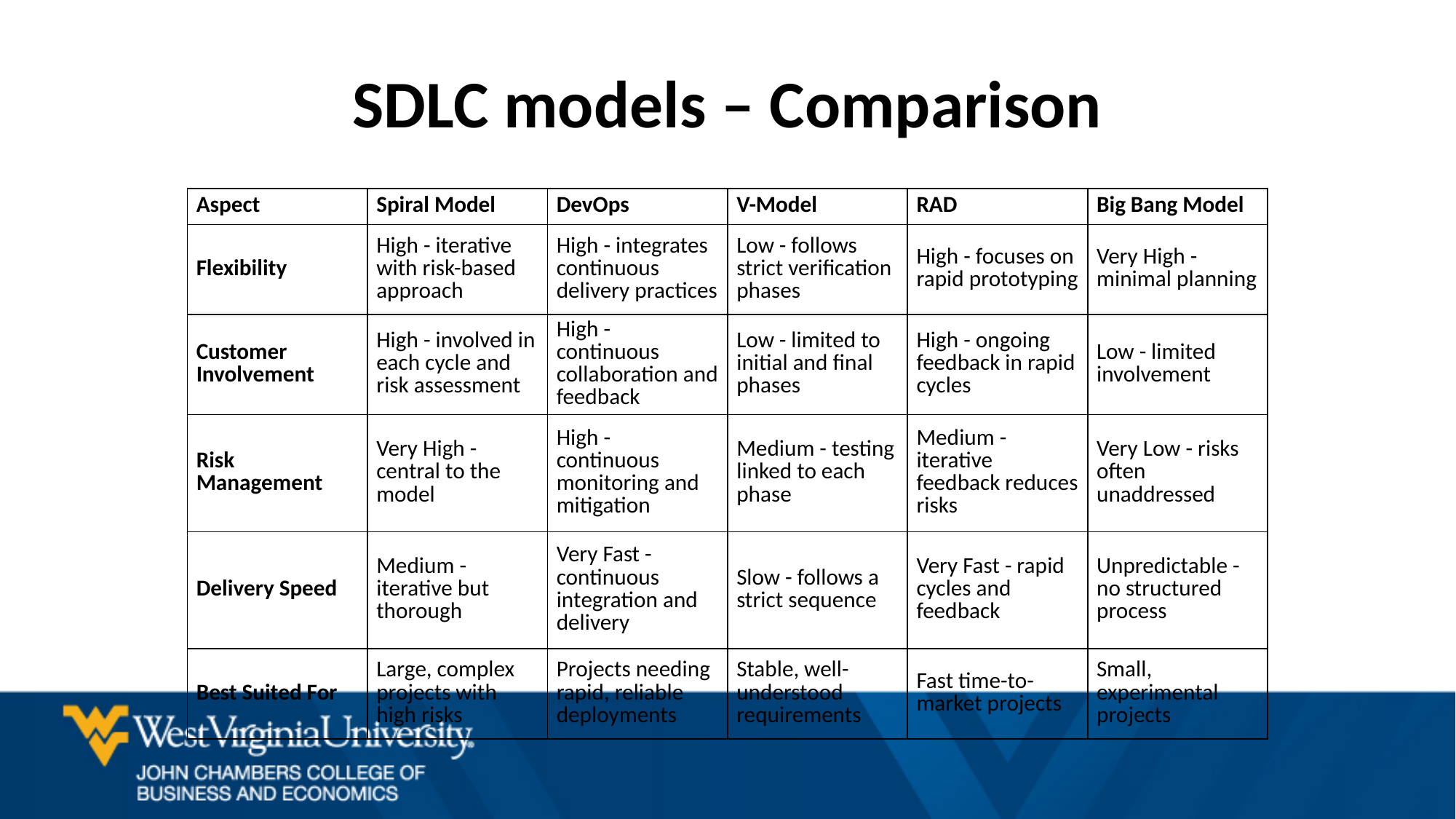

# SDLC models – Comparison
| Aspect | Spiral Model | DevOps | V-Model | RAD | Big Bang Model |
| --- | --- | --- | --- | --- | --- |
| Flexibility | High - iterative with risk-based approach | High - integrates continuous delivery practices | Low - follows strict verification phases | High - focuses on rapid prototyping | Very High - minimal planning |
| Customer Involvement | High - involved in each cycle and risk assessment | High - continuous collaboration and feedback | Low - limited to initial and final phases | High - ongoing feedback in rapid cycles | Low - limited involvement |
| Risk Management | Very High - central to the model | High - continuous monitoring and mitigation | Medium - testing linked to each phase | Medium - iterative feedback reduces risks | Very Low - risks often unaddressed |
| Delivery Speed | Medium - iterative but thorough | Very Fast - continuous integration and delivery | Slow - follows a strict sequence | Very Fast - rapid cycles and feedback | Unpredictable - no structured process |
| Best Suited For | Large, complex projects with high risks | Projects needing rapid, reliable deployments | Stable, well-understood requirements | Fast time-to-market projects | Small, experimental projects |